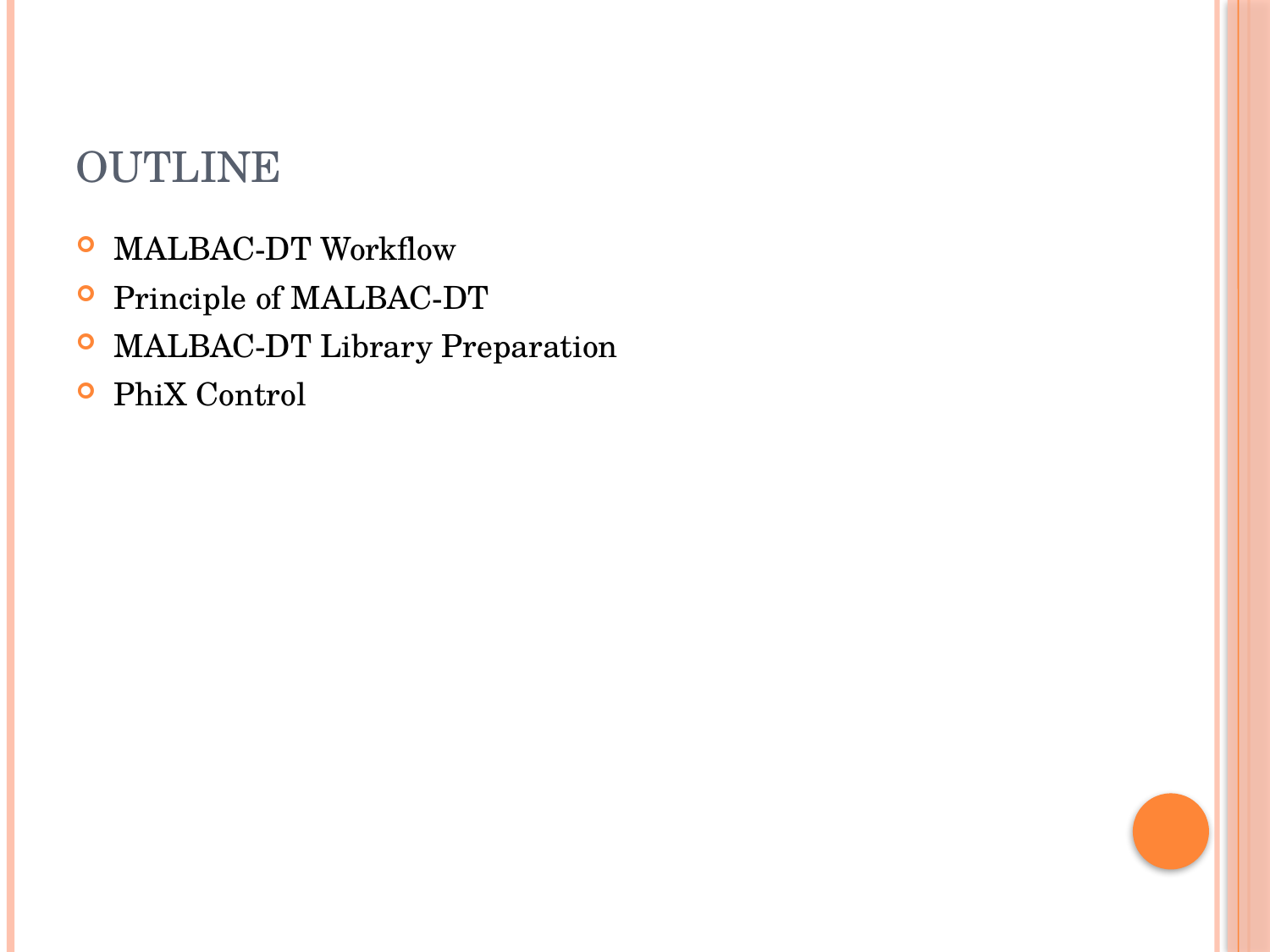

# Outline
MALBAC-DT Workflow
Principle of MALBAC-DT
MALBAC-DT Library Preparation
PhiX Control